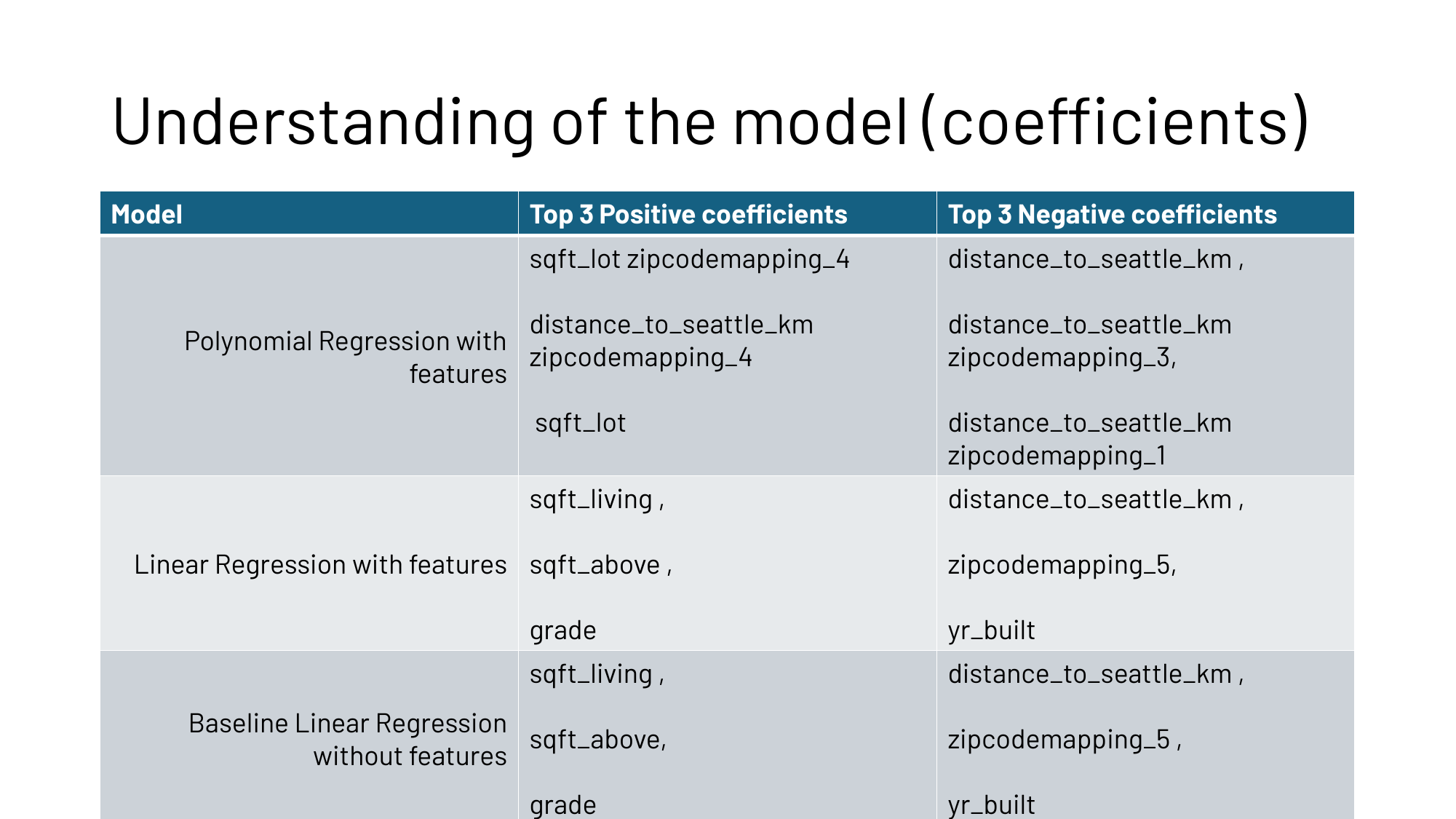

# Understanding of the model (coefficients)
| Model | Top 3 Positive coefficients | Top 3 Negative coefficients |
| --- | --- | --- |
| Polynomial Regression with features | sqft\_lot zipcodemapping\_4 distance\_to\_seattle\_km zipcodemapping\_4 sqft\_lot | distance\_to\_seattle\_km , distance\_to\_seattle\_km zipcodemapping\_3, distance\_to\_seattle\_km zipcodemapping\_1 |
| Linear Regression with features | sqft\_living , sqft\_above , grade | distance\_to\_seattle\_km , zipcodemapping\_5, yr\_built |
| Baseline Linear Regression without features | sqft\_living , sqft\_above, grade | distance\_to\_seattle\_km , zipcodemapping\_5 , yr\_built |